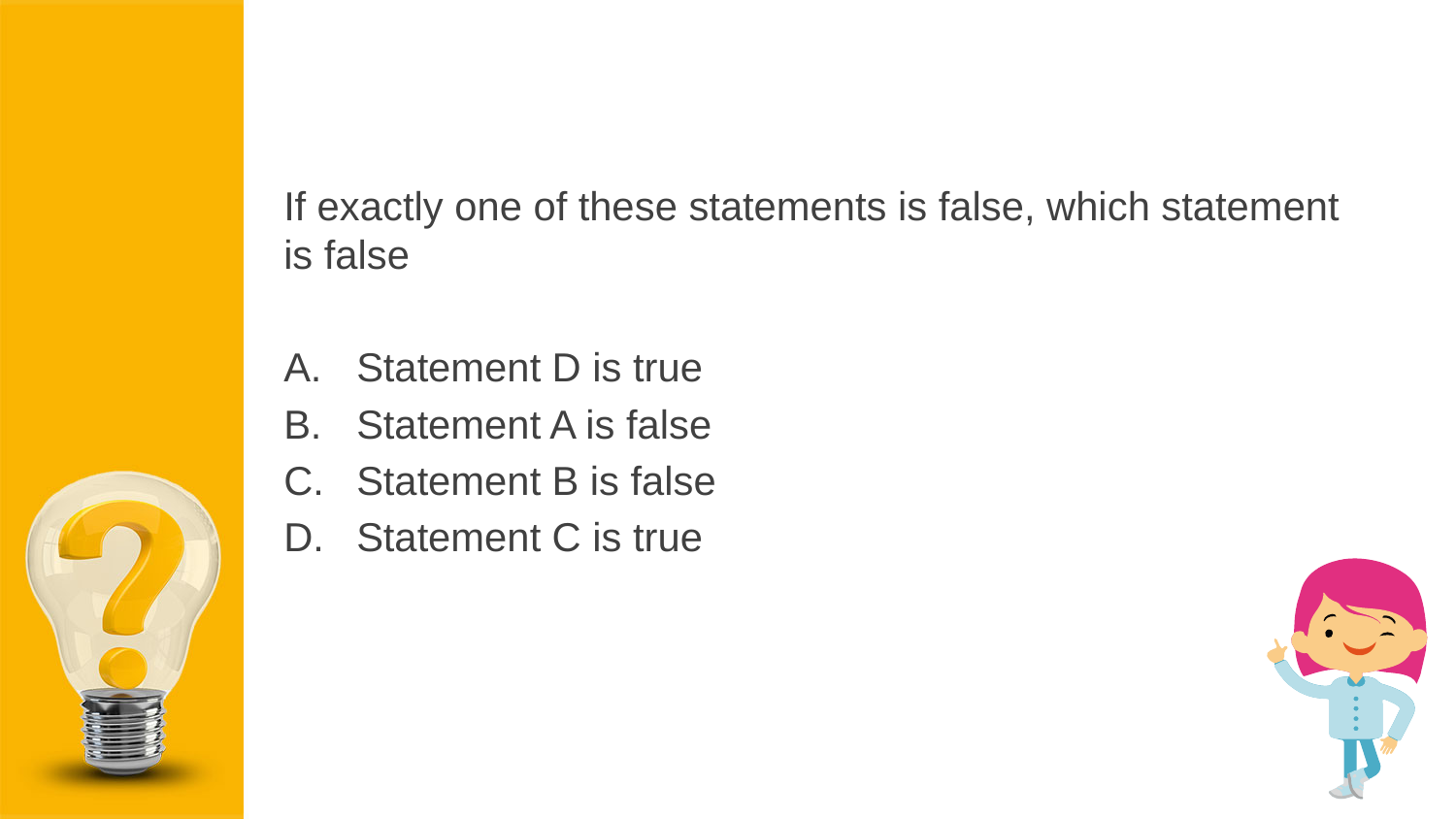

If exactly one of these statements is false, which statement is false

Statement D is true
Statement A is false
Statement B is false
Statement C is true